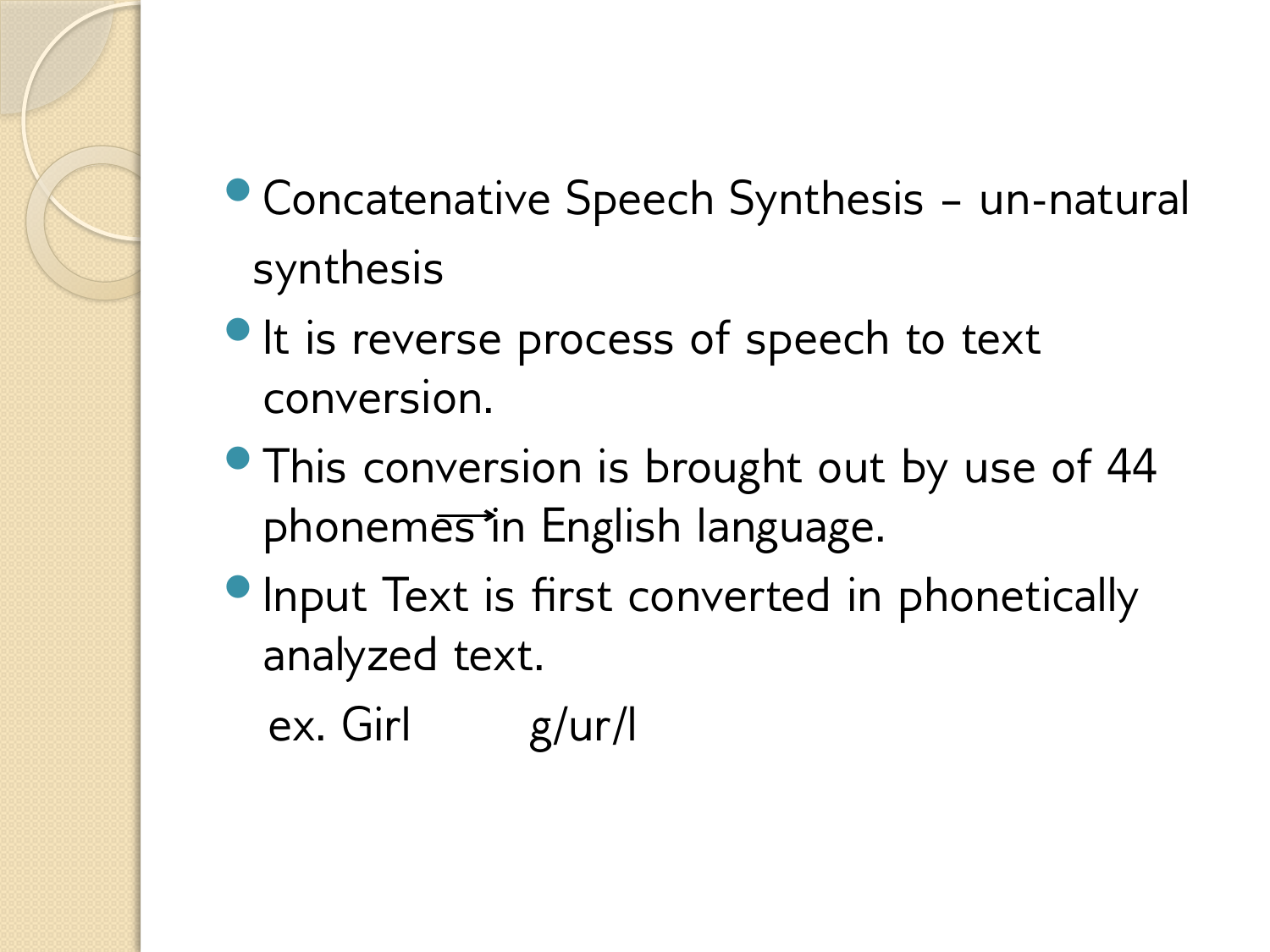

Concatenative Speech Synthesis – un-natural
  synthesis
It is reverse process of speech to text conversion.
This conversion is brought out by use of 44 phonemes in English language.
Input Text is first converted in phonetically analyzed text.
   ex. Girl        g/ur/l